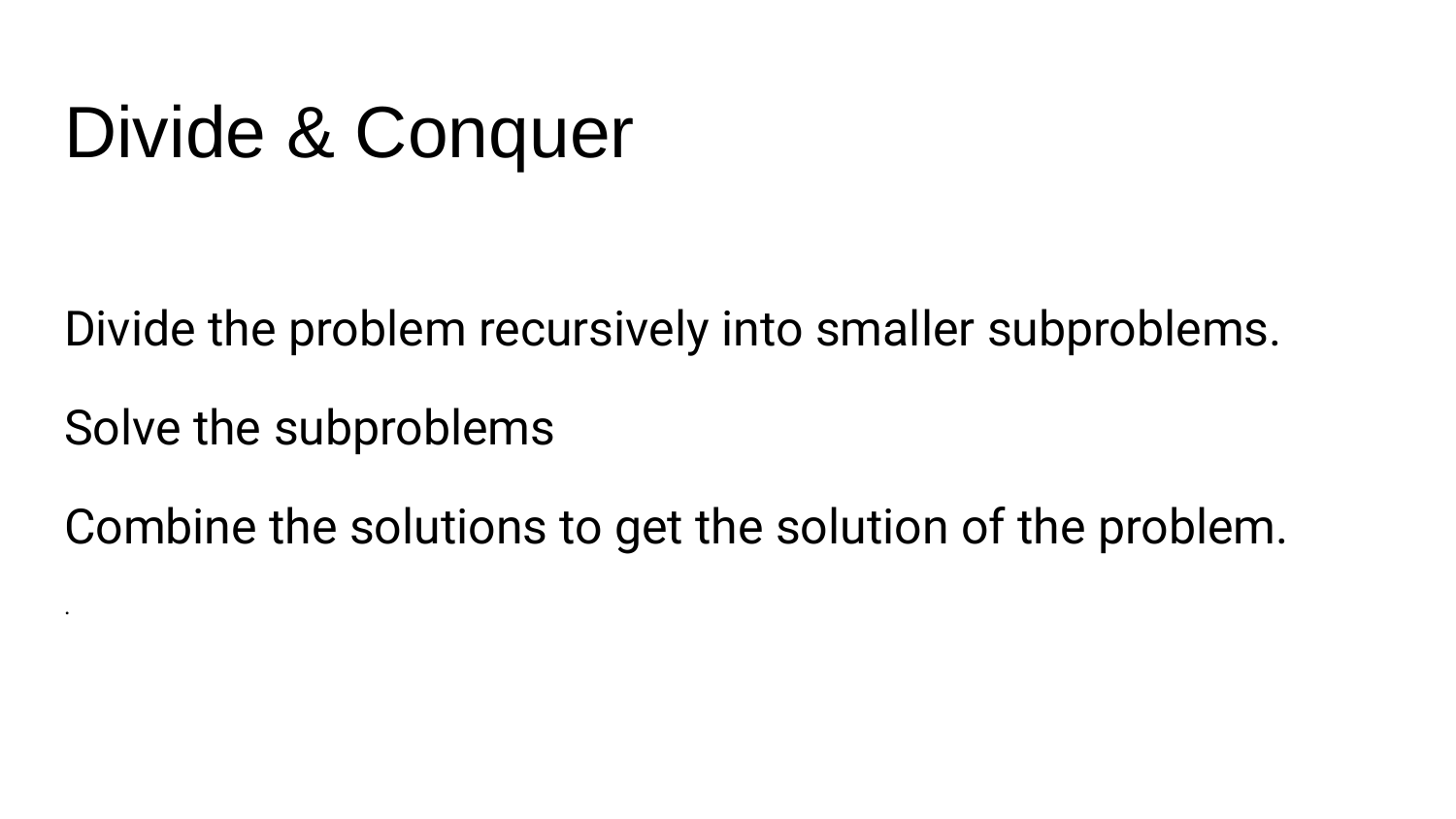

# Divide & Conquer

Divide the problem recursively into smaller subproblems.
Solve the subproblems
Combine the solutions to get the solution of the problem.
.